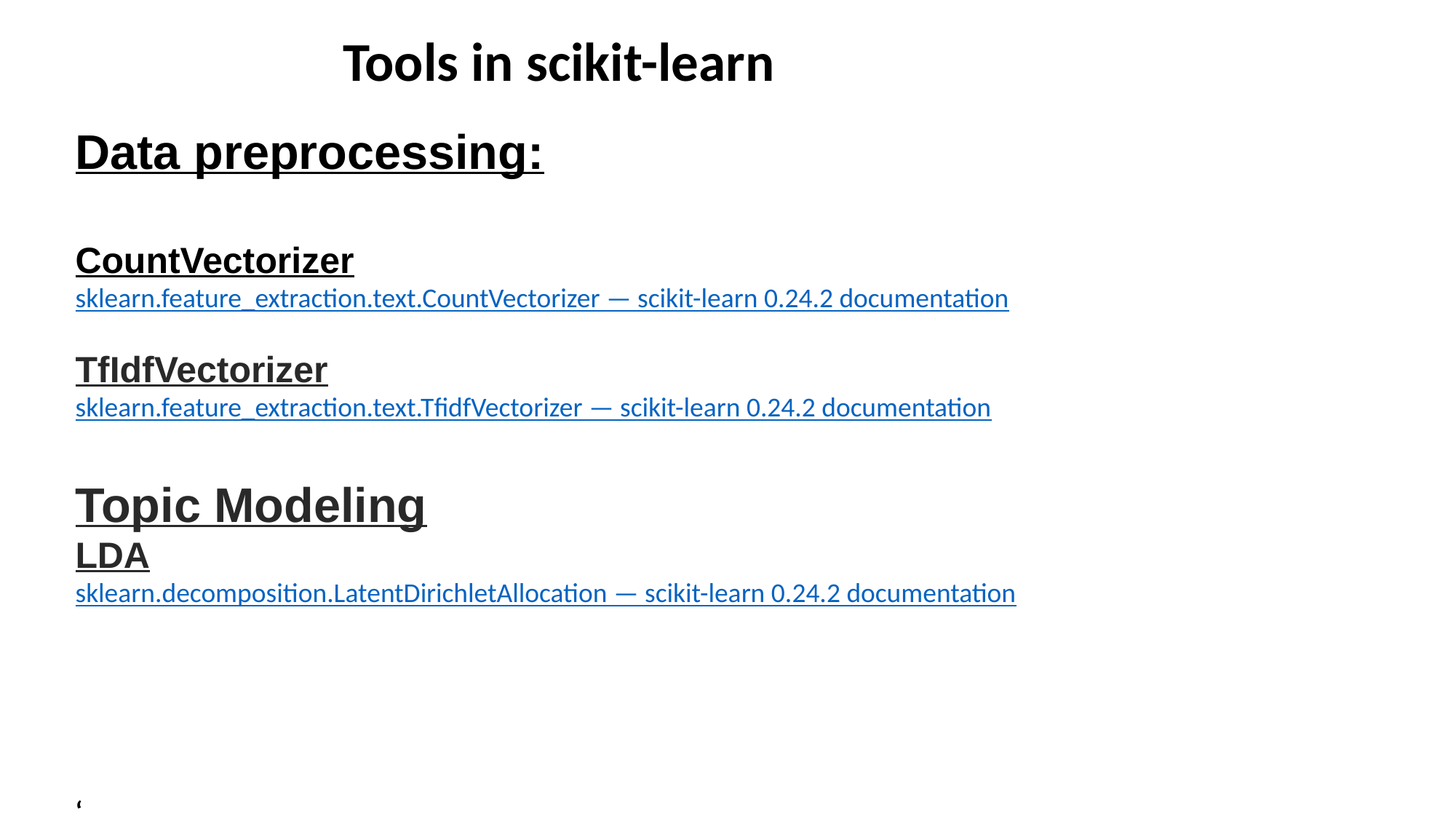

Tools in scikit-learn
Data preprocessing:

CountVectorizer
sklearn.feature_extraction.text.CountVectorizer — scikit-learn 0.24.2 documentation

TfIdfVectorizer
sklearn.feature_extraction.text.TfidfVectorizer — scikit-learn 0.24.2 documentation

Topic Modeling
LDA
sklearn.decomposition.LatentDirichletAllocation — scikit-learn 0.24.2 documentation

‘